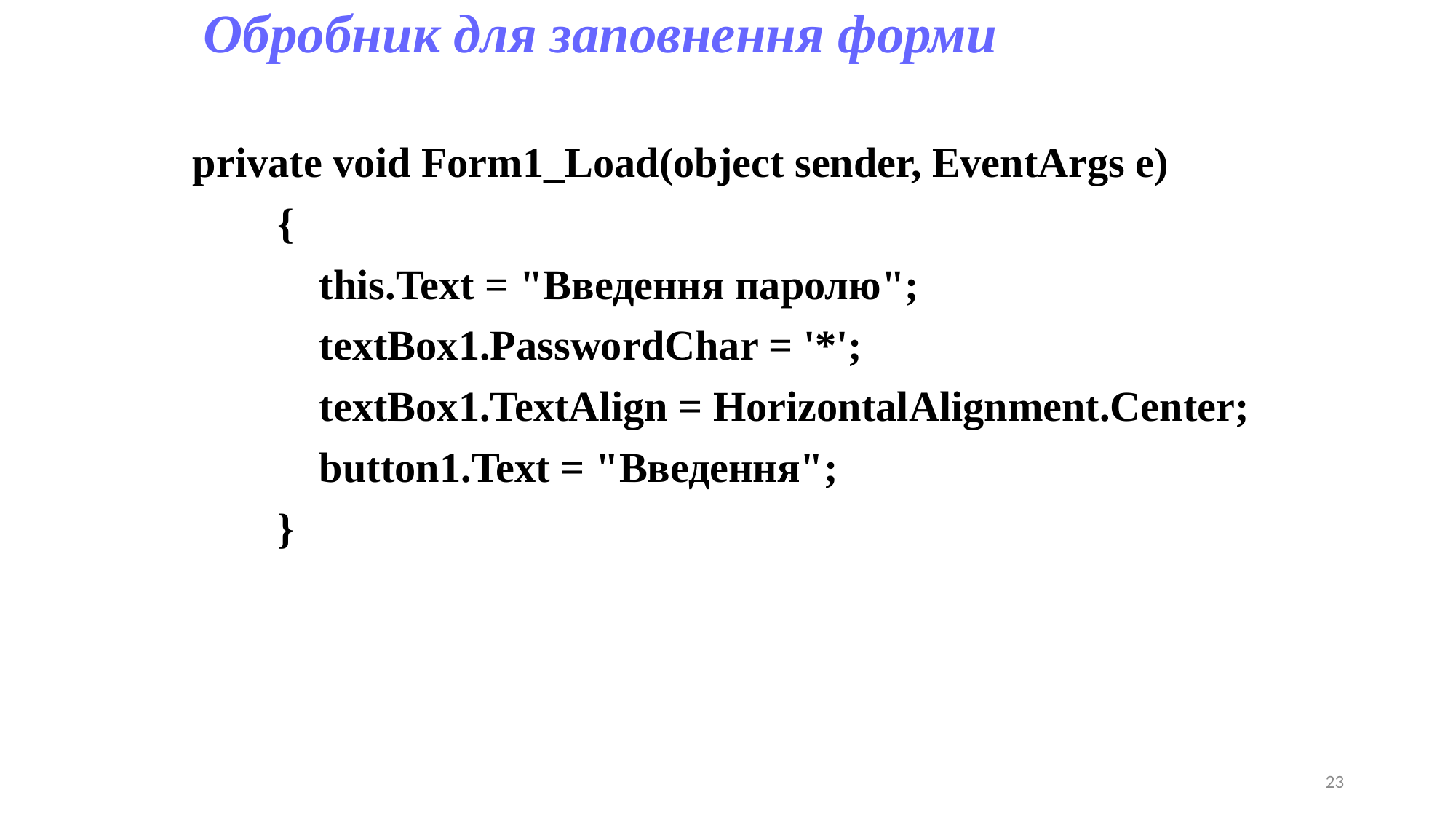

Обробник для заповнення форми

private void Form1_Load(object sender, EventArgs e)
        {
            this.Text = "Введення паролю";
            textBox1.PasswordChar = '*';
            textBox1.TextAlign = HorizontalAlignment.Center;
            button1.Text = "Введення";
        }
23